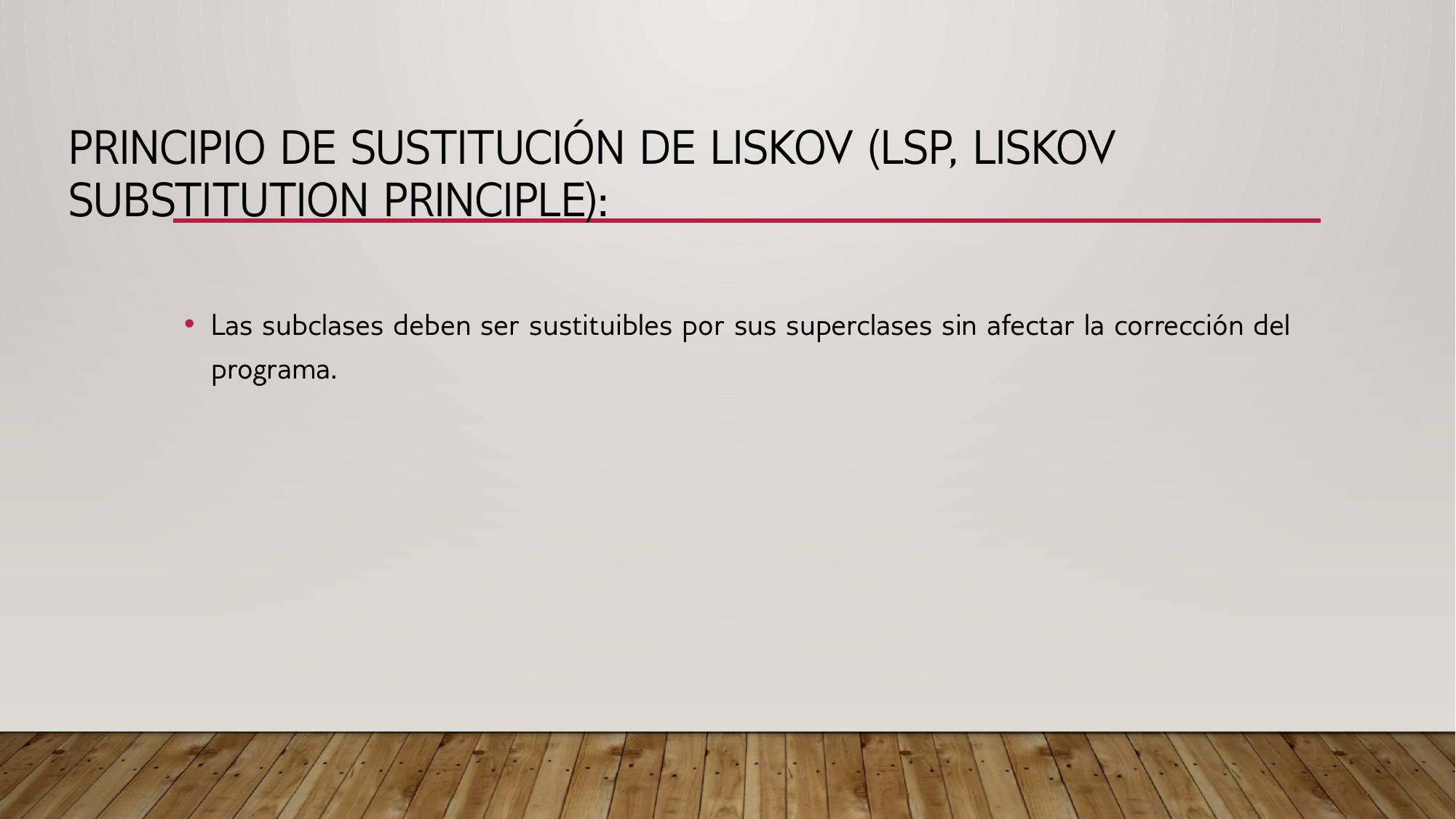

# Principio de Sustitución de Liskov (LSP, Liskov Substitution Principle):

Las subclases deben ser sustituibles por sus superclases sin afectar la corrección del programa.